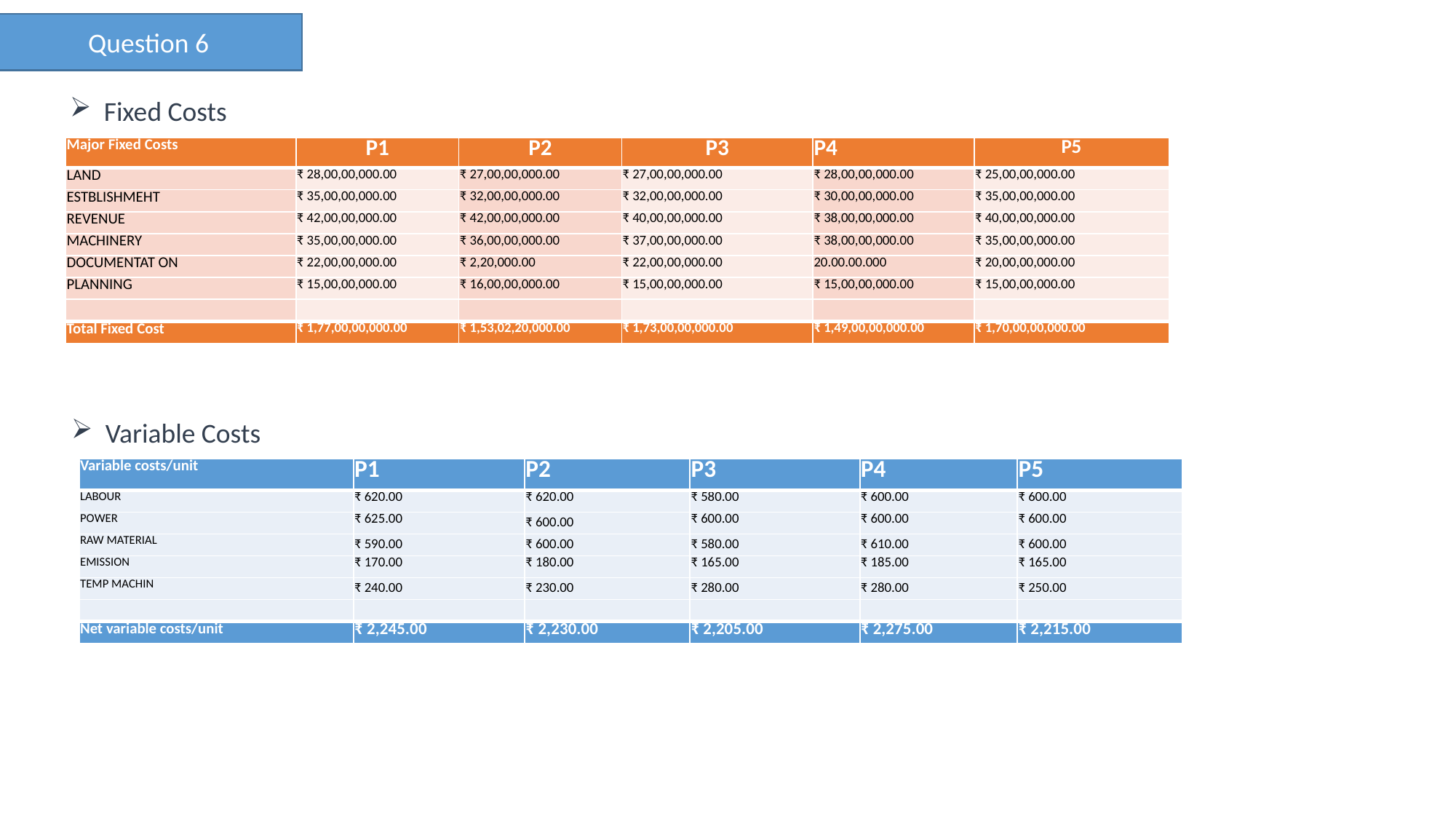

Question 6
Fixed Costs
| Major Fixed Costs | P1 | P2 | P3 | P4 | P5 |
| --- | --- | --- | --- | --- | --- |
| LAND | ₹ 28,00,00,000.00 | ₹ 27,00,00,000.00 | ₹ 27,00,00,000.00 | ₹ 28,00,00,000.00 | ₹ 25,00,00,000.00 |
| ESTBLISHMEHT | ₹ 35,00,00,000.00 | ₹ 32,00,00,000.00 | ₹ 32,00,00,000.00 | ₹ 30,00,00,000.00 | ₹ 35,00,00,000.00 |
| REVENUE | ₹ 42,00,00,000.00 | ₹ 42,00,00,000.00 | ₹ 40,00,00,000.00 | ₹ 38,00,00,000.00 | ₹ 40,00,00,000.00 |
| MACHINERY | ₹ 35,00,00,000.00 | ₹ 36,00,00,000.00 | ₹ 37,00,00,000.00 | ₹ 38,00,00,000.00 | ₹ 35,00,00,000.00 |
| DOCUMENTAT ON | ₹ 22,00,00,000.00 | ₹ 2,20,000.00 | ₹ 22,00,00,000.00 | 20.00.00.000 | ₹ 20,00,00,000.00 |
| PLANNING | ₹ 15,00,00,000.00 | ₹ 16,00,00,000.00 | ₹ 15,00,00,000.00 | ₹ 15,00,00,000.00 | ₹ 15,00,00,000.00 |
|  |  |  |  |  |  |
| Total Fixed Cost | ₹ 1,77,00,00,000.00 | ₹ 1,53,02,20,000.00 | ₹ 1,73,00,00,000.00 | ₹ 1,49,00,00,000.00 | ₹ 1,70,00,00,000.00 |
Variable Costs
| Variable costs/unit | P1 | P2 | P3 | P4 | P5 |
| --- | --- | --- | --- | --- | --- |
| LABOUR | ₹ 620.00 | ₹ 620.00 | ₹ 580.00 | ₹ 600.00 | ₹ 600.00 |
| POWER | ₹ 625.00 | ₹ 600.00 | ₹ 600.00 | ₹ 600.00 | ₹ 600.00 |
| RAW MATERIAL | ₹ 590.00 | ₹ 600.00 | ₹ 580.00 | ₹ 610.00 | ₹ 600.00 |
| EMISSION | ₹ 170.00 | ₹ 180.00 | ₹ 165.00 | ₹ 185.00 | ₹ 165.00 |
| TEMP MACHIN | ₹ 240.00 | ₹ 230.00 | ₹ 280.00 | ₹ 280.00 | ₹ 250.00 |
|  |  |  |  |  |  |
| Net variable costs/unit | ₹ 2,245.00 | ₹ 2,230.00 | ₹ 2,205.00 | ₹ 2,275.00 | ₹ 2,215.00 |